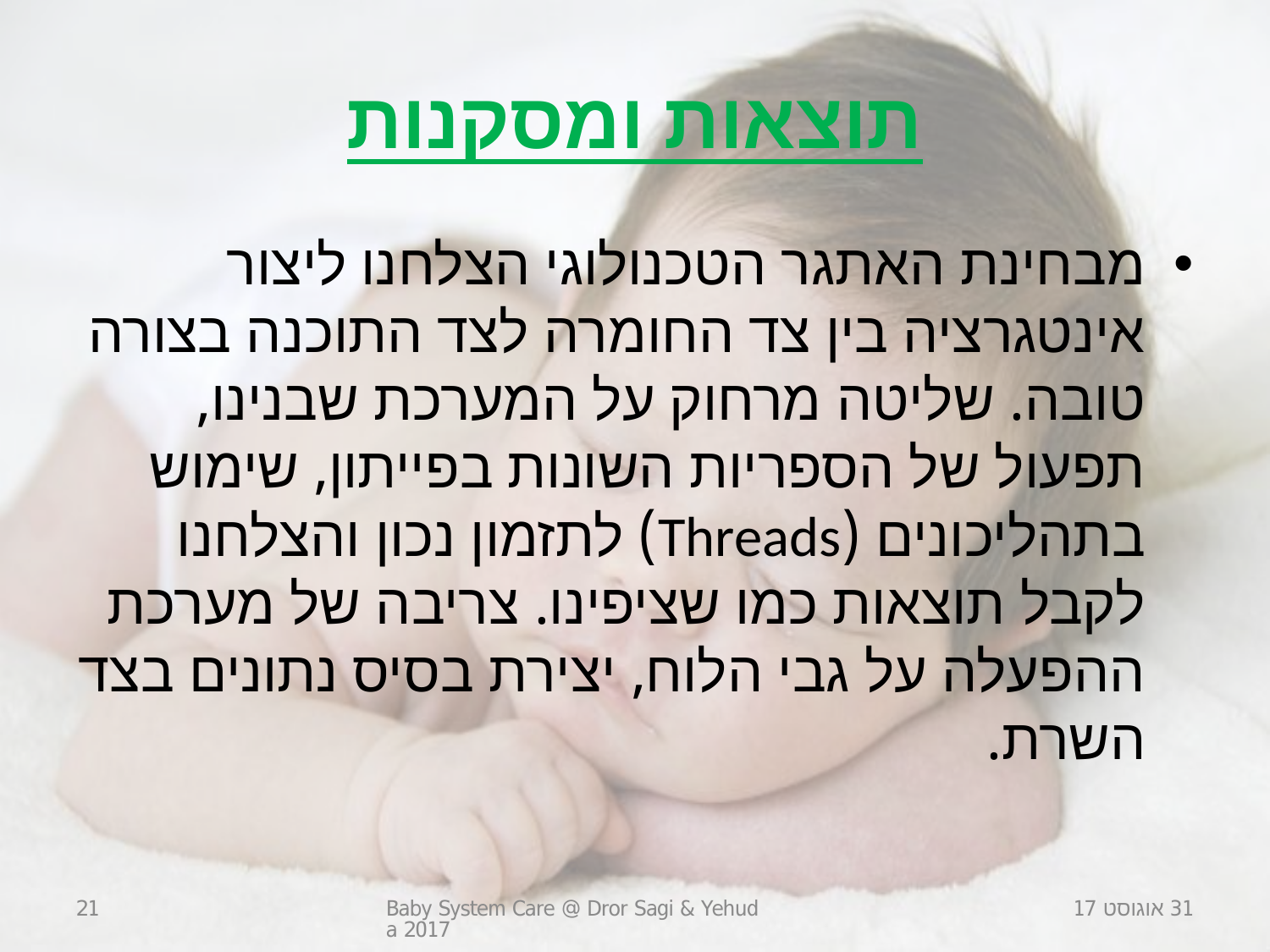

# תוצאות ומסקנות
מבחינת האתגר הטכנולוגי הצלחנו ליצור אינטגרציה בין צד החומרה לצד התוכנה בצורה טובה. שליטה מרחוק על המערכת שבנינו, תפעול של הספריות השונות בפייתון, שימוש בתהליכונים (Threads) לתזמון נכון והצלחנו לקבל תוצאות כמו שציפינו. צריבה של מערכת ההפעלה על גבי הלוח, יצירת בסיס נתונים בצד השרת.

21
Baby System Care @ Dror Sagi & Yehuda 2017
31 אוגוסט 17